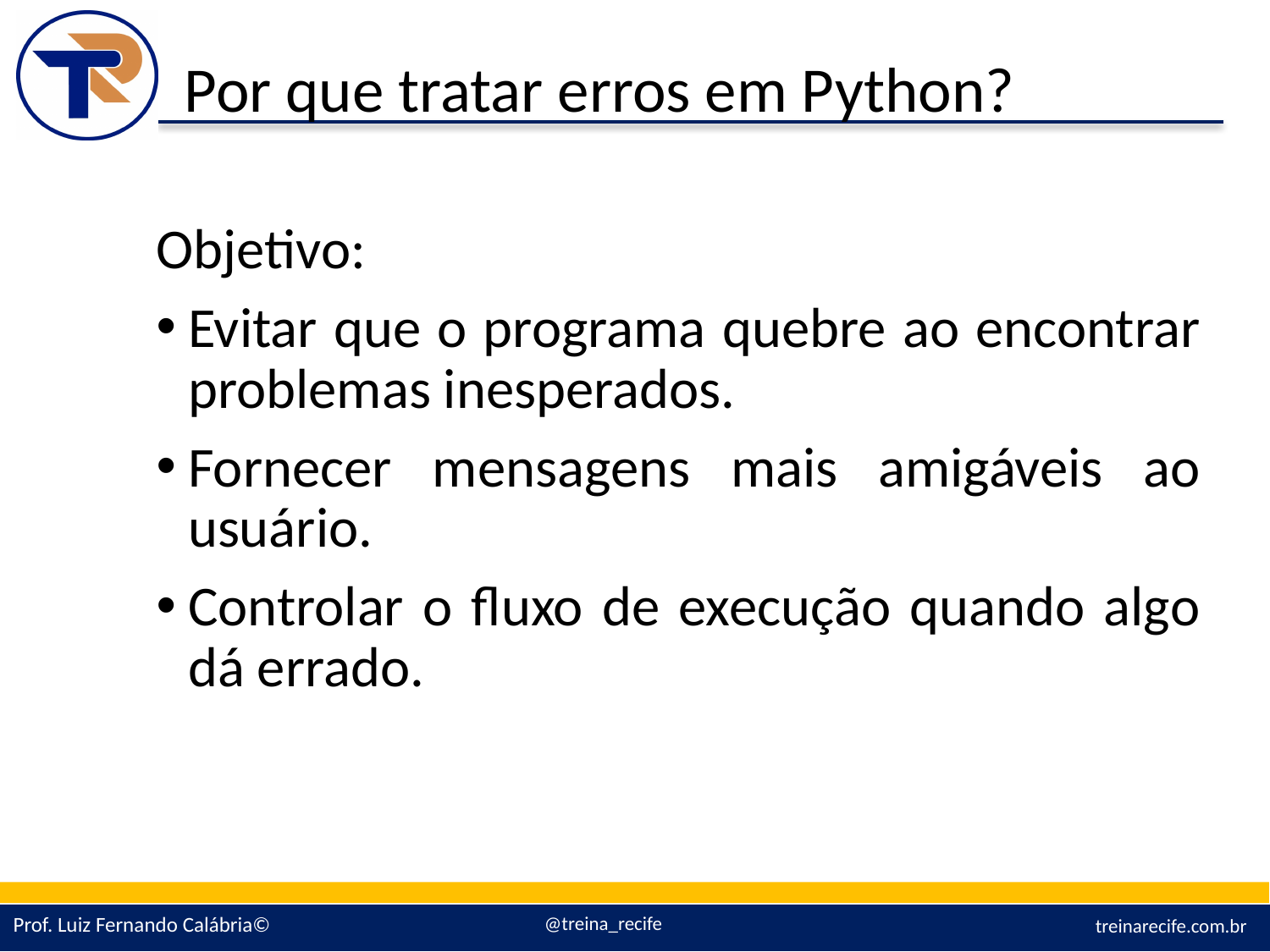

# Por que tratar erros em Python?

Objetivo:
Evitar que o programa quebre ao encontrar problemas inesperados.
Fornecer mensagens mais amigáveis ao usuário.
Controlar o fluxo de execução quando algo dá errado.